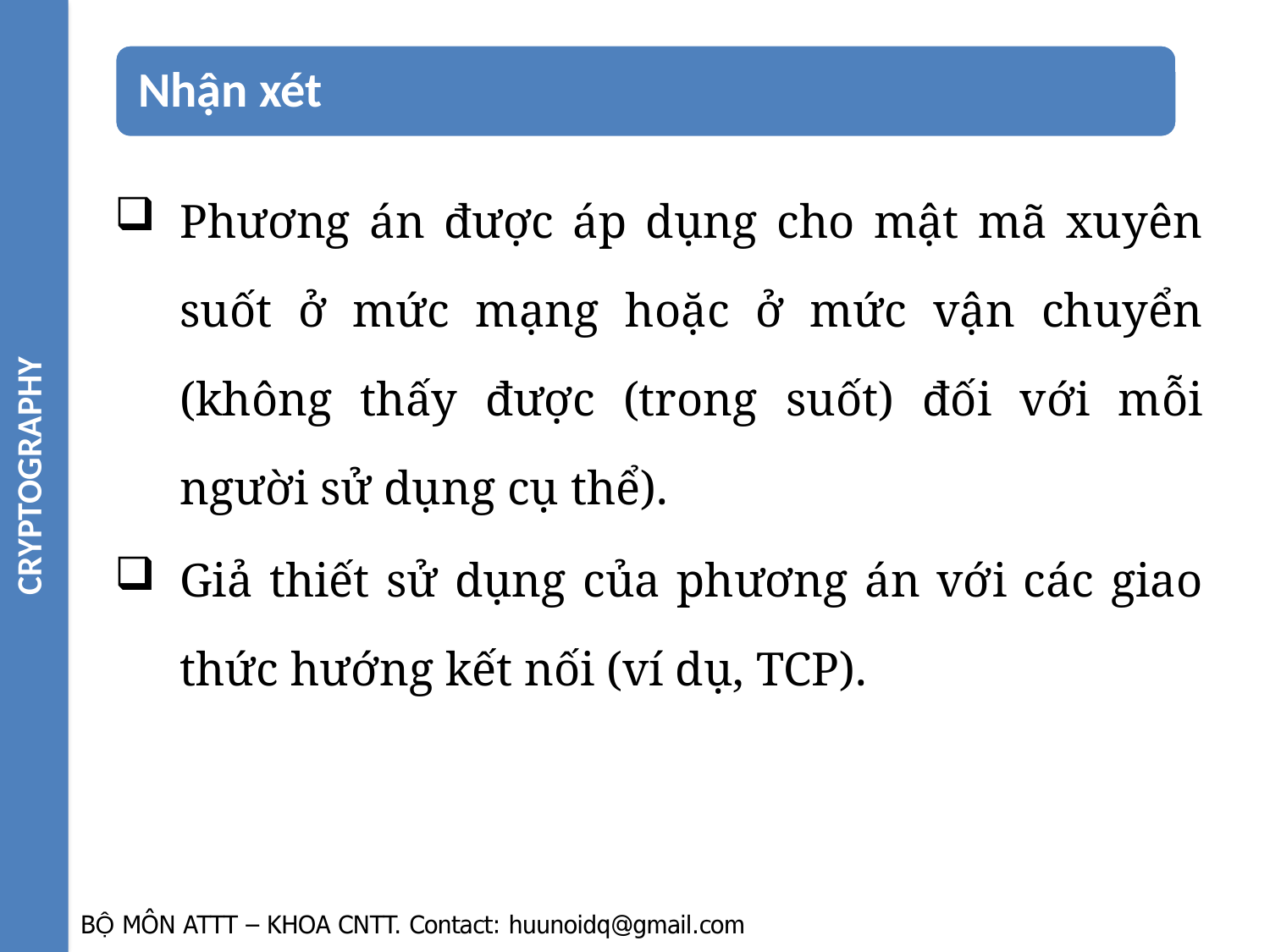

CRYPTOGRAPHY
Nhận xét
Phương án được áp dụng cho mật mã xuyên suốt ở mức mạng hoặc ở mức vận chuyển (không thấy được (trong suốt) đối với mỗi người sử dụng cụ thể).
Giả thiết sử dụng của phương án với các giao thức hướng kết nối (ví dụ, TCP).
BỘ MÔN ATTT – KHOA CNTT. Contact: huunoidq@gmail.com